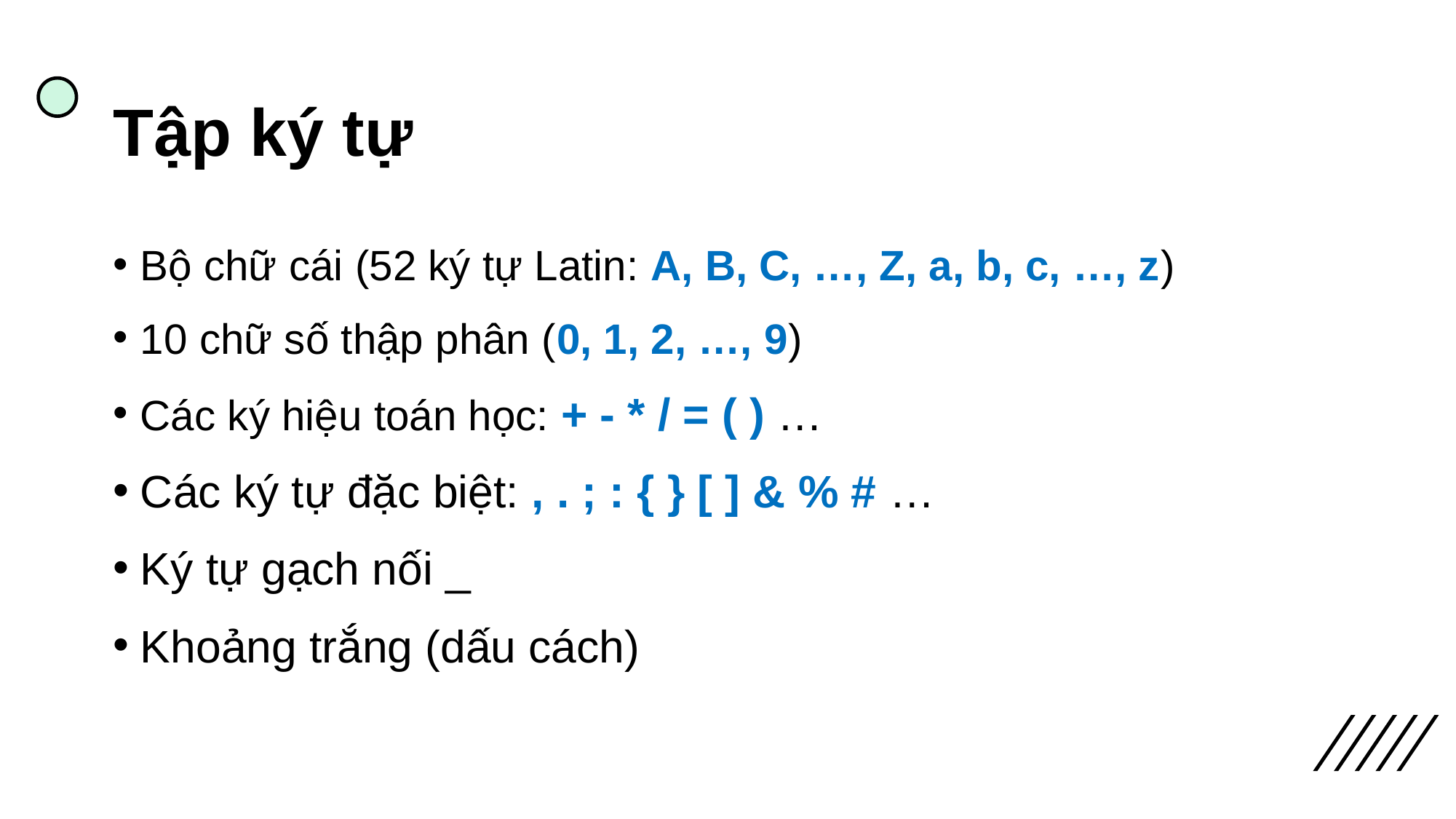

# Tập ký tự
Bộ chữ cái (52 ký tự Latin: A, B, C, …, Z, a, b, c, …, z)
10 chữ số thập phân (0, 1, 2, …, 9)
Các ký hiệu toán học: + - * / = ( ) …
Các ký tự đặc biệt: , . ; : { } [ ] & % # …
Ký tự gạch nối _
Khoảng trắng (dấu cách)